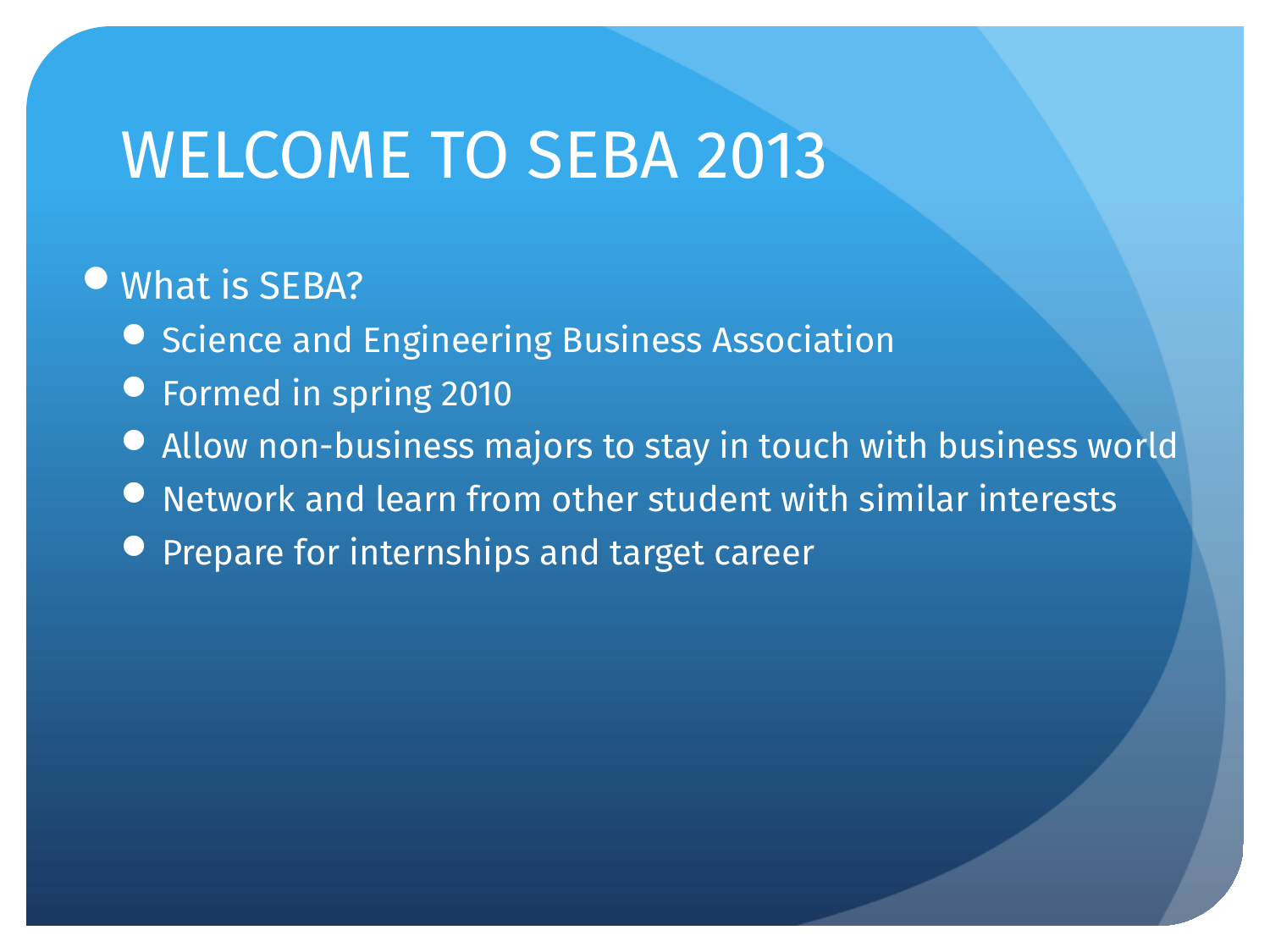

# WELCOME TO SEBA 2013
What is SEBA?
Science and Engineering Business Association
Formed in spring 2010
Allow non-business majors to stay in touch with business world
Network and learn from other student with similar interests
Prepare for internships and target career